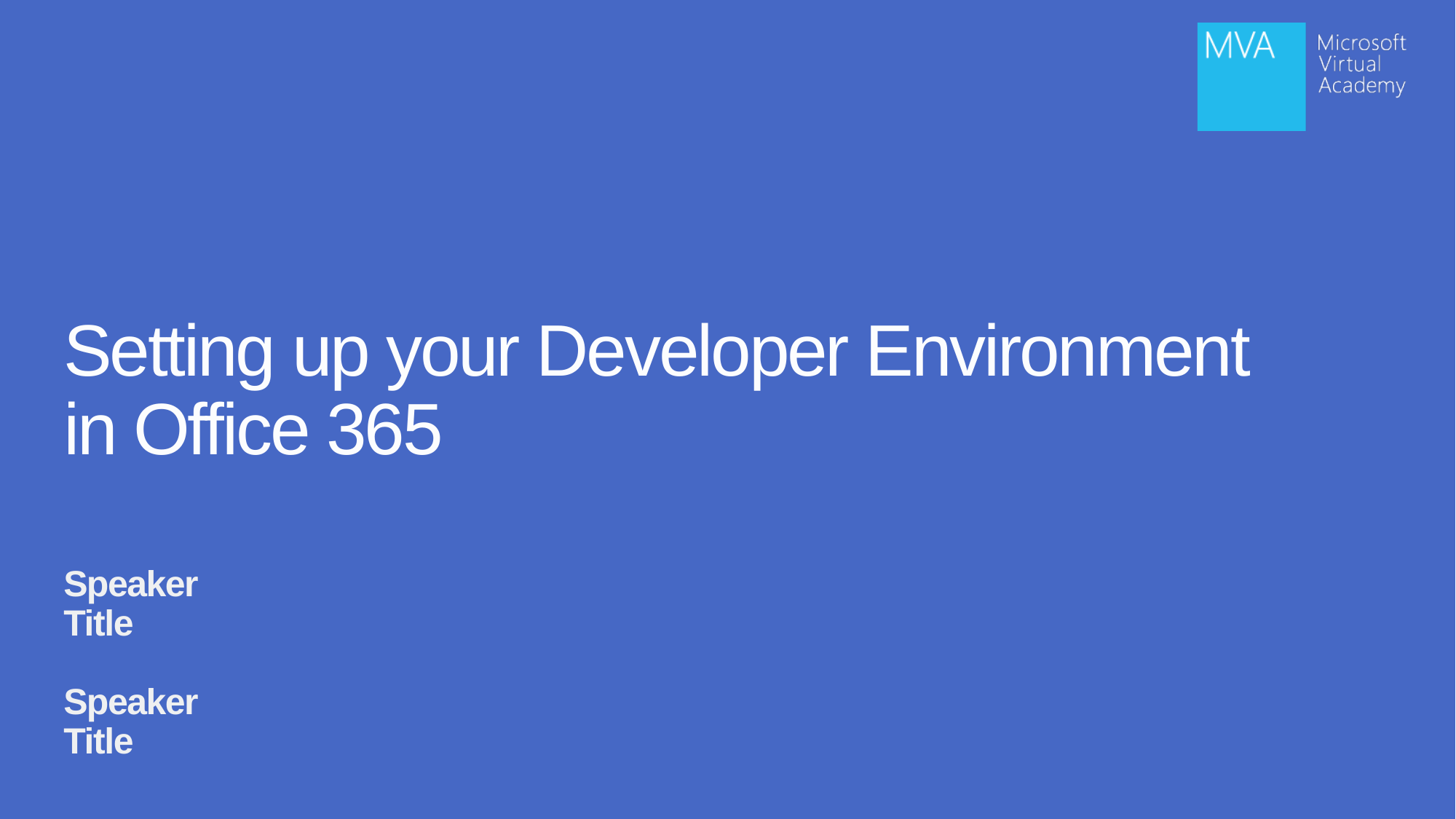

# Setting up your Developer Environment in Office 365
Speaker
Title

Speaker
Title